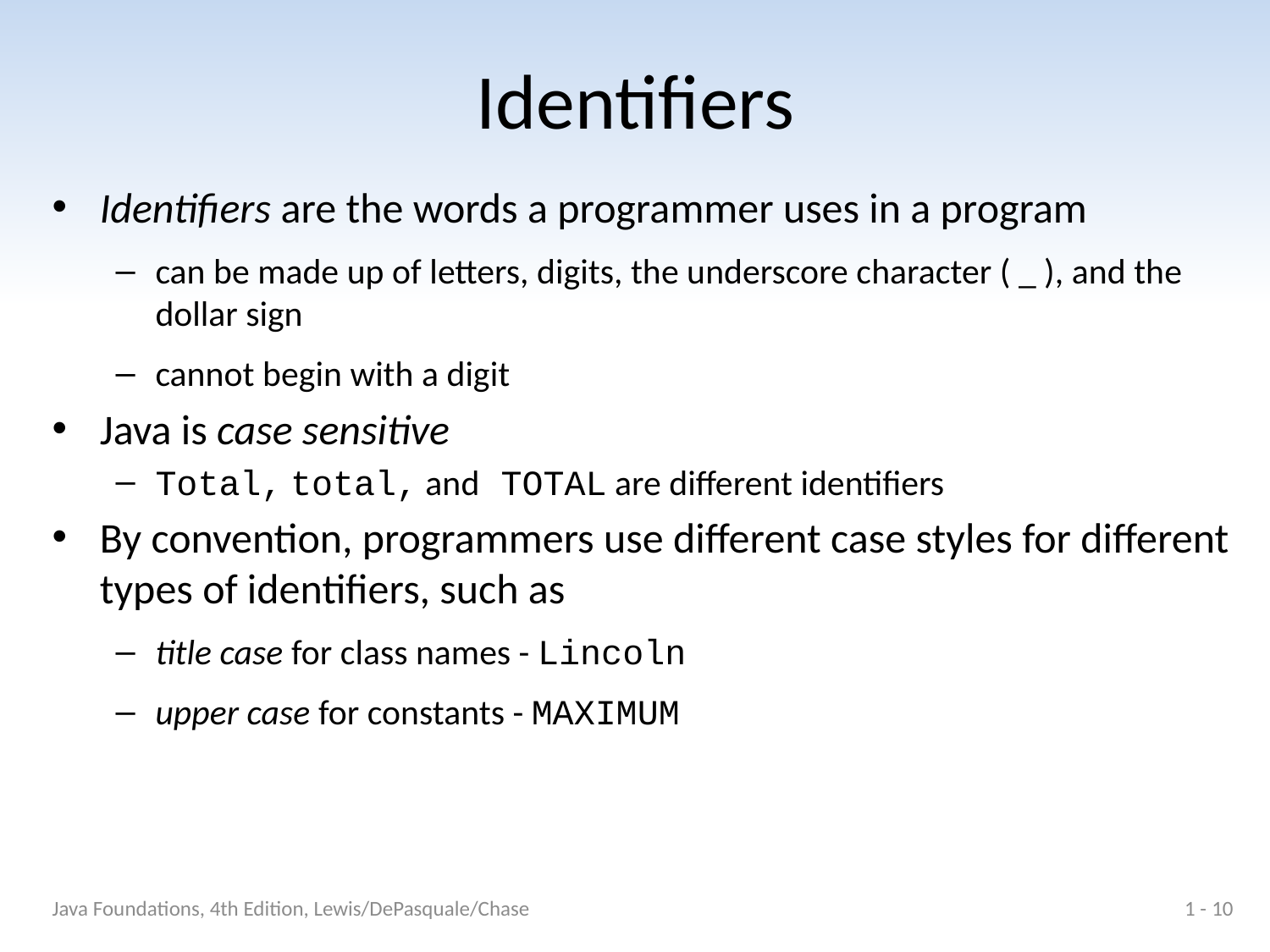

# Identifiers
Identifiers are the words a programmer uses in a program
can be made up of letters, digits, the underscore character ( _ ), and the dollar sign
cannot begin with a digit
Java is case sensitive
Total, total, and TOTAL are different identifiers
By convention, programmers use different case styles for different types of identifiers, such as
title case for class names - Lincoln
upper case for constants - MAXIMUM
Java Foundations, 4th Edition, Lewis/DePasquale/Chase
1 - 10